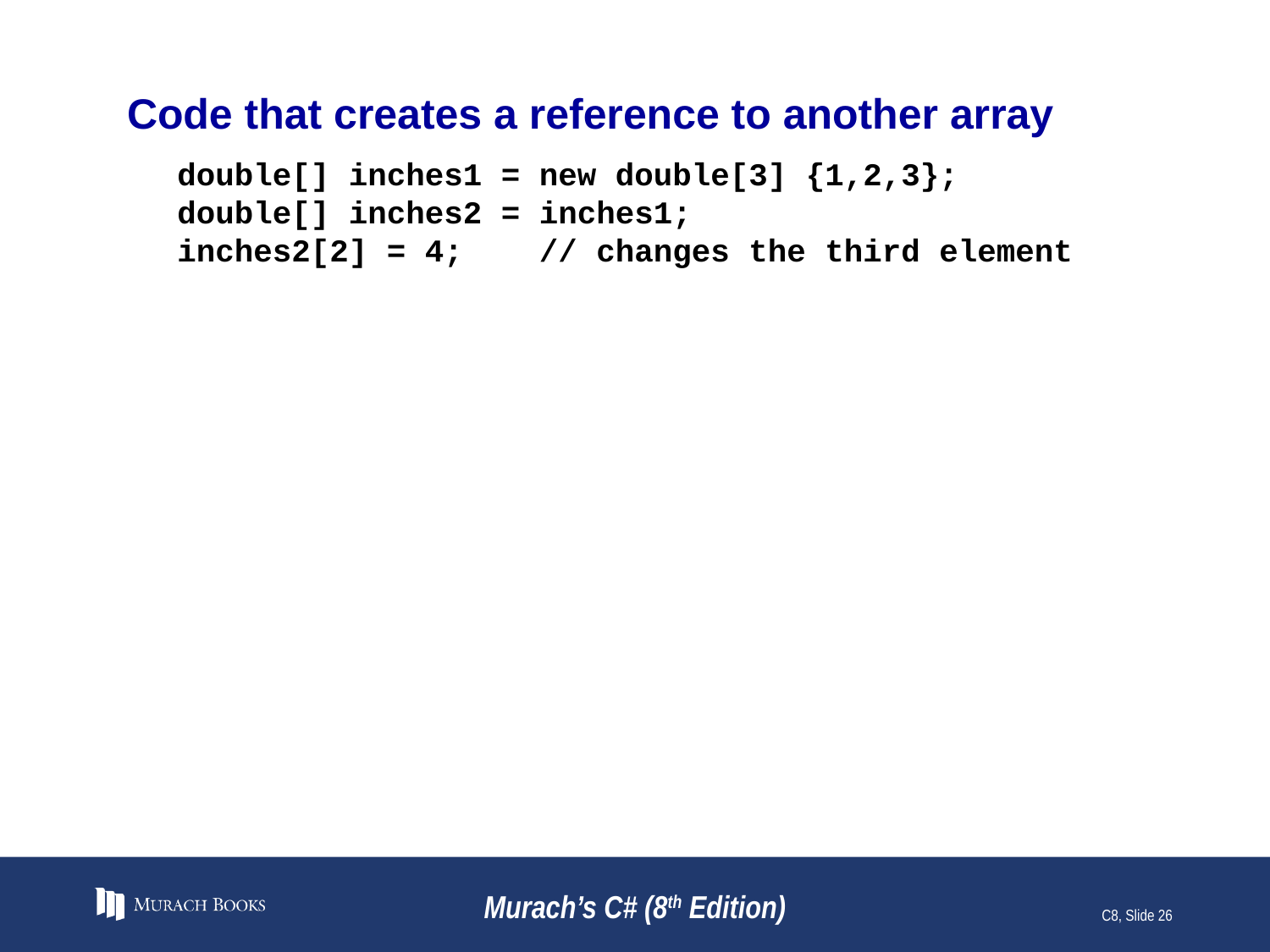

# Code that creates a reference to another array
double[] inches1 = new double[3] {1,2,3};
double[] inches2 = inches1;
inches2[2] = 4;    // changes the third element

Murach’s C# (8th Edition)

C8, Slide 26